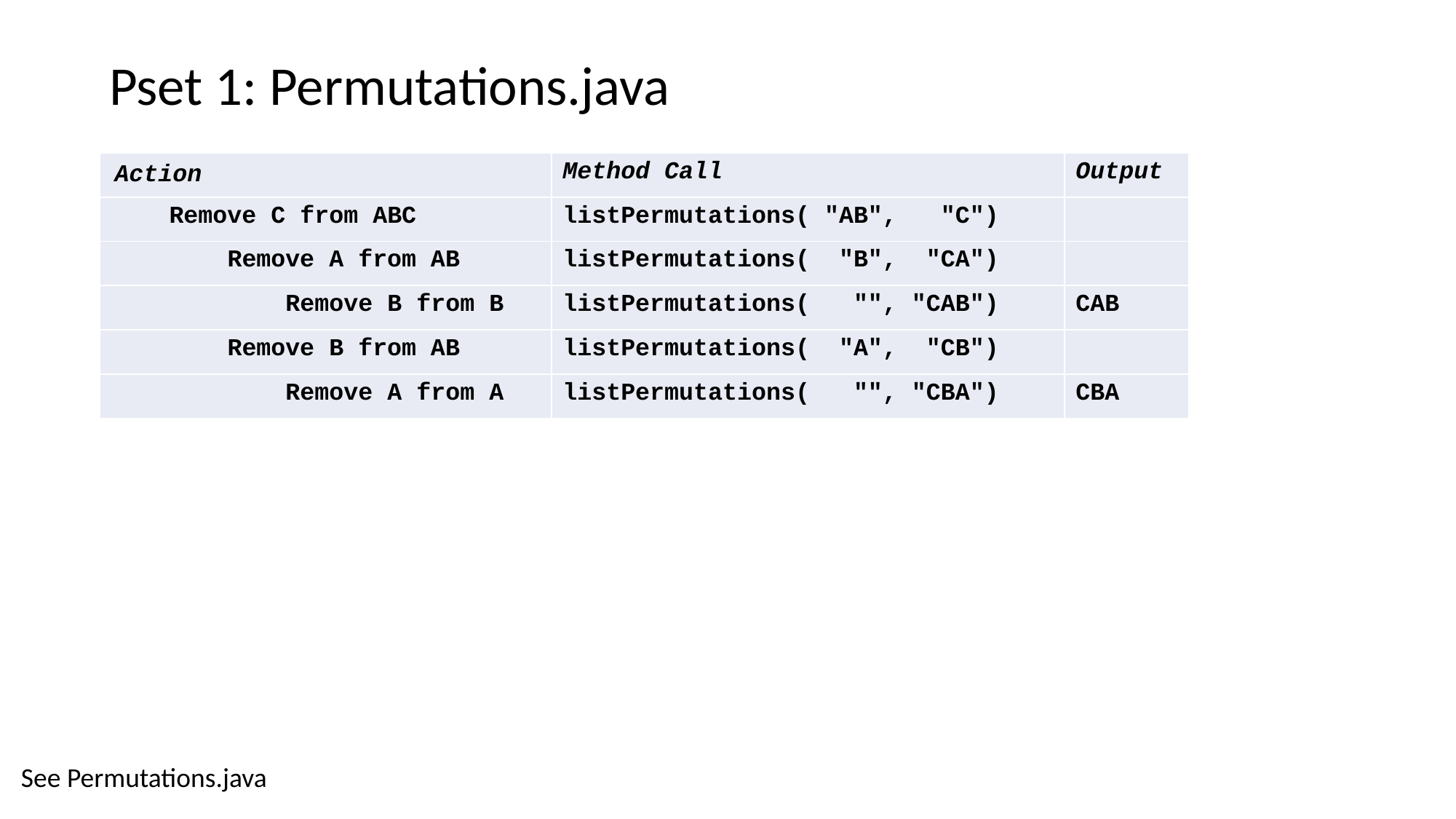

# Pset 1: Permutations.java
| Action | Method Call | Output |
| --- | --- | --- |
| Remove C from ABC | listPermutations( "AB", "C") |  |
| Remove A from AB | listPermutations( "B", "CA") |  |
| Remove B from B | listPermutations( "", "CAB") | CAB |
| Remove B from AB | listPermutations( "A", "CB") |  |
| Remove A from A | listPermutations( "", "CBA") | CBA |
See Permutations.java